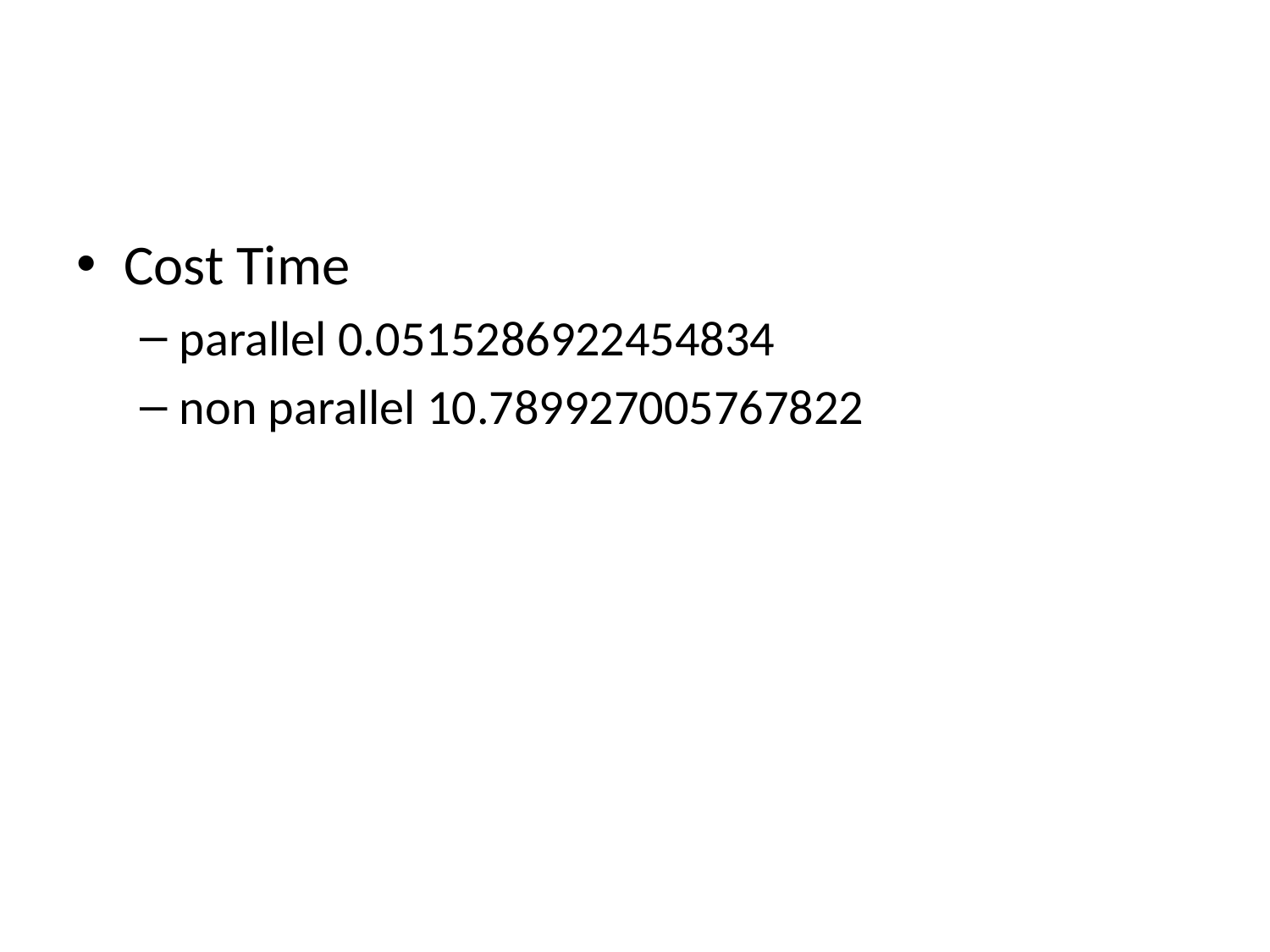

#
Cost Time
parallel 0.0515286922454834
non parallel 10.789927005767822